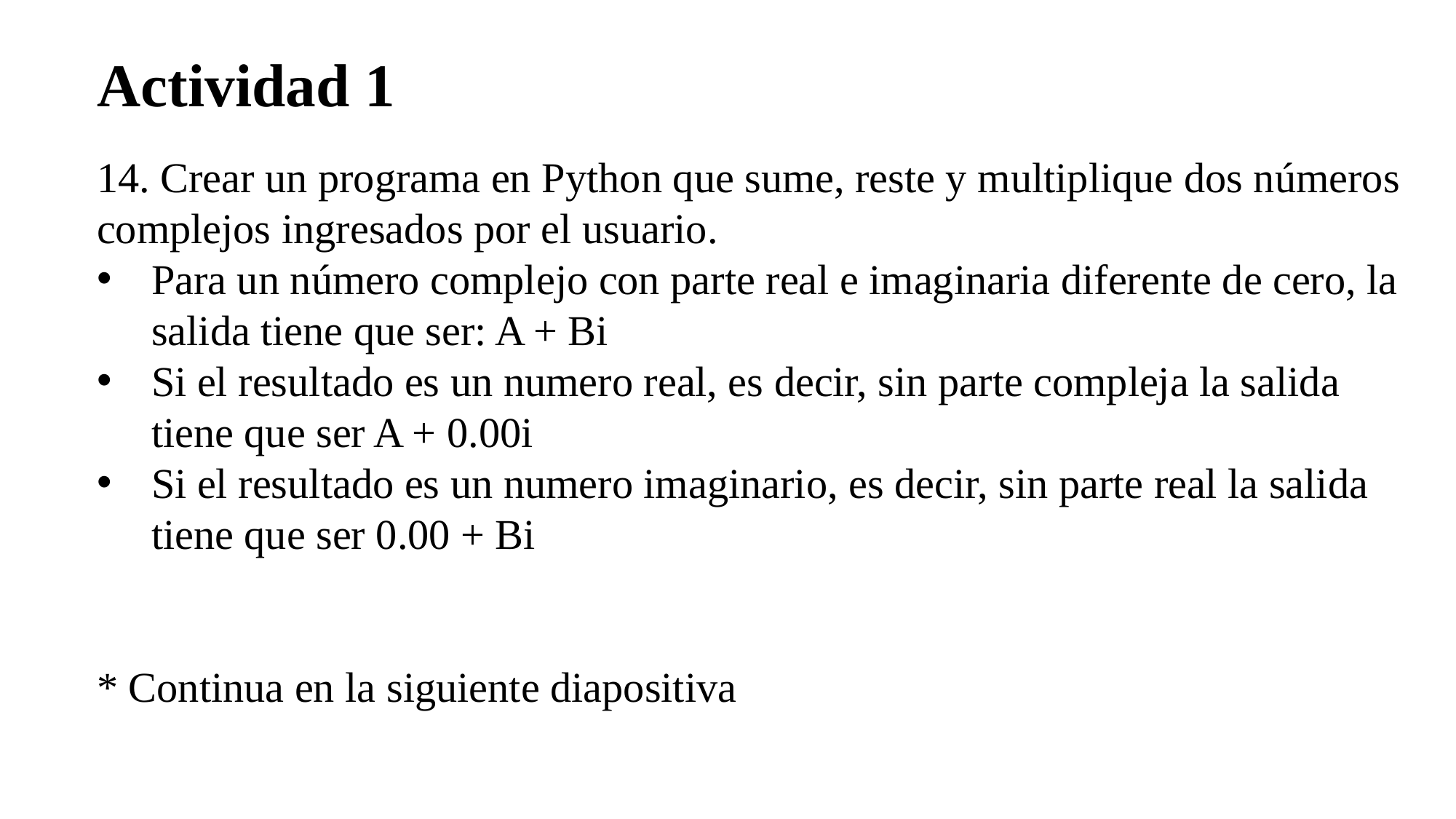

Actividad 1
14. Crear un programa en Python que sume, reste y multiplique dos números complejos ingresados por el usuario.
Para un número complejo con parte real e imaginaria diferente de cero, la salida tiene que ser: A + Bi
Si el resultado es un numero real, es decir, sin parte compleja la salida tiene que ser A + 0.00i
Si el resultado es un numero imaginario, es decir, sin parte real la salida tiene que ser 0.00 + Bi

* Continua en la siguiente diapositiva